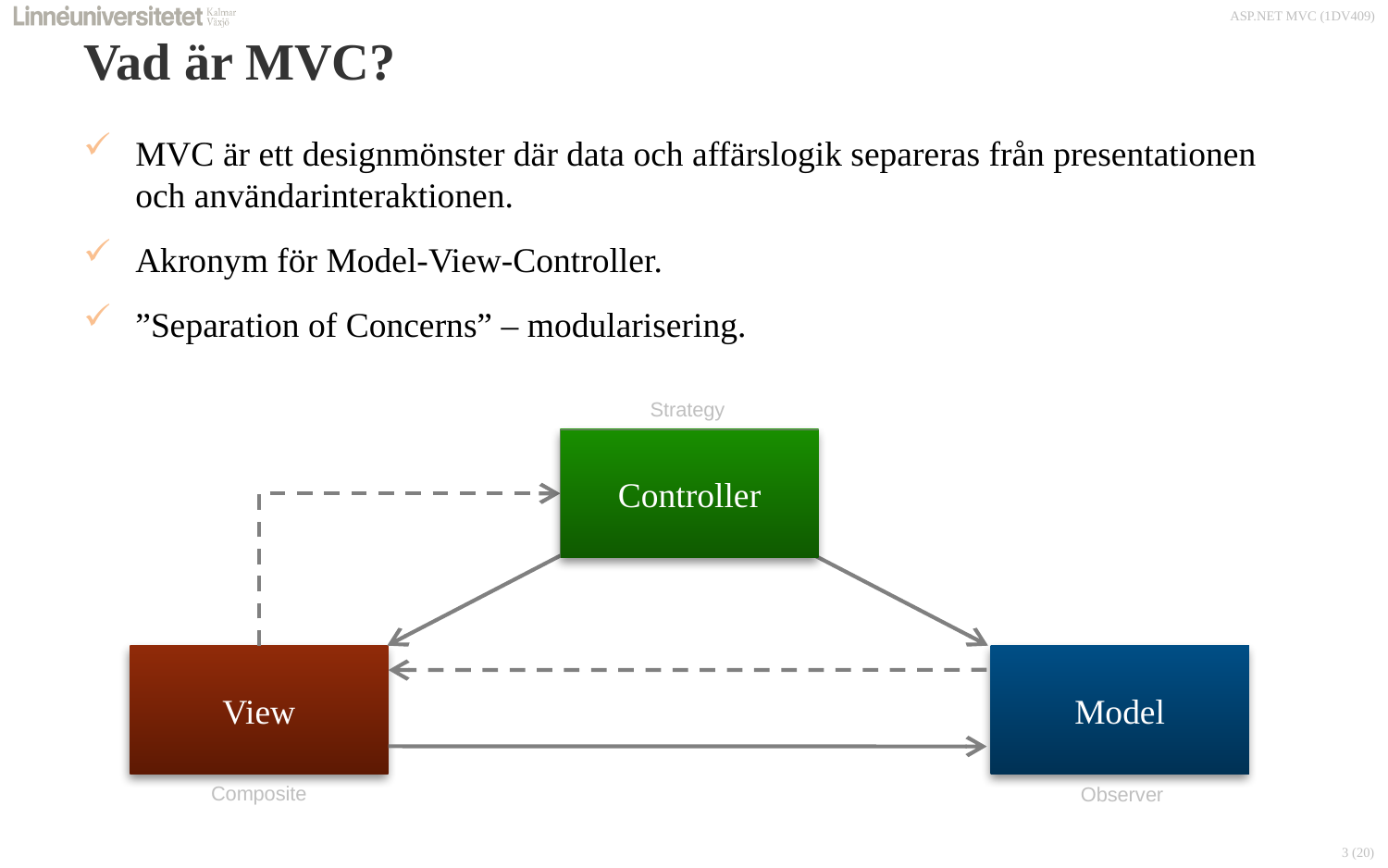

# Vad är MVC?
MVC är ett designmönster där data och affärslogik separeras från presentationen och användarinteraktionen.
Akronym för Model-View-Controller.
”Separation of Concerns” – modularisering.
Strategy
Controller
View
Model
Composite
Observer